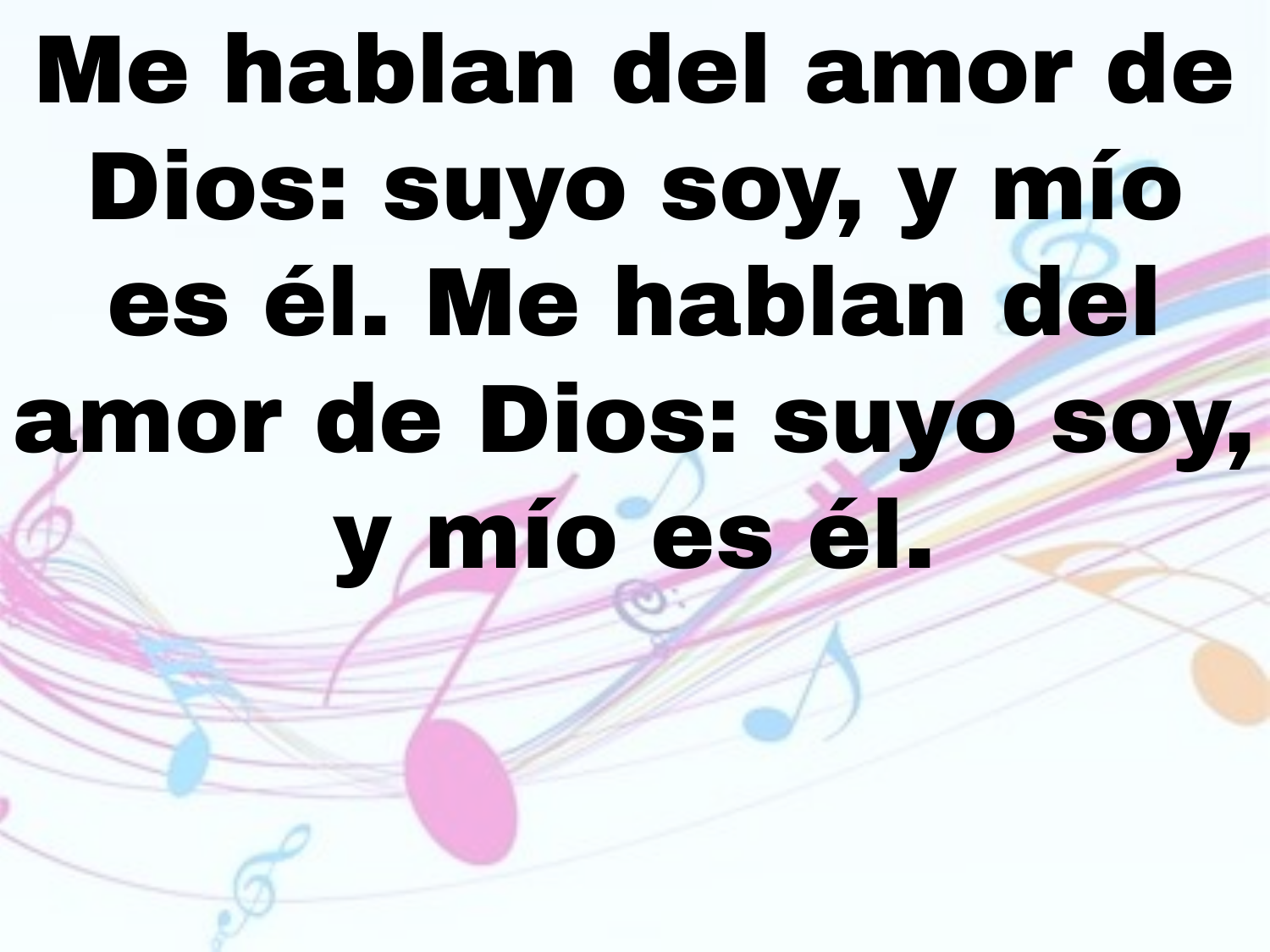

Me hablan del amor de Dios: suyo soy, y mío es él. Me hablan del amor de Dios: suyo soy, y mío es él.